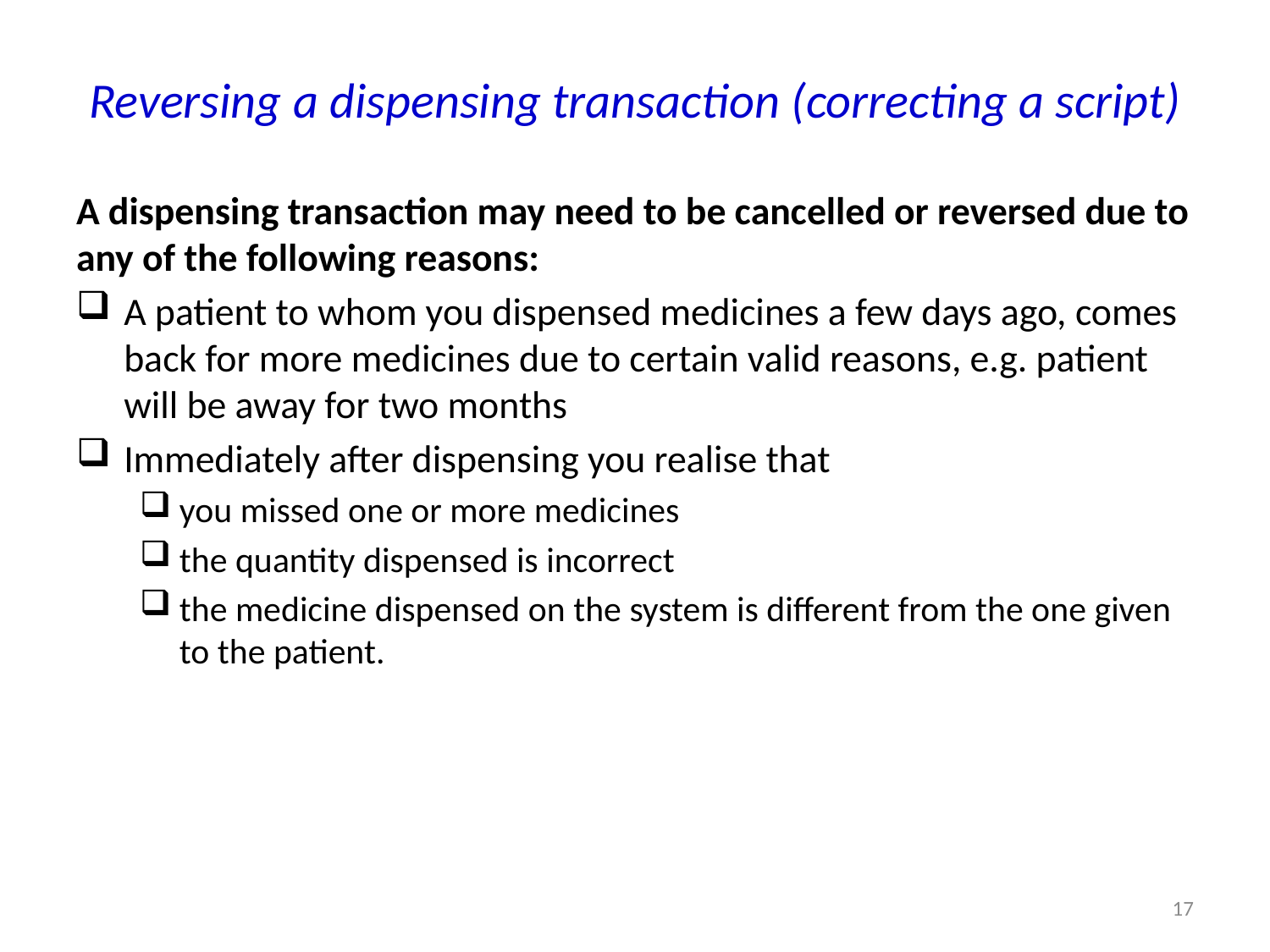

# Reversing a dispensing transaction (correcting a script)
A dispensing transaction may need to be cancelled or reversed due to any of the following reasons:
A patient to whom you dispensed medicines a few days ago, comes back for more medicines due to certain valid reasons, e.g. patient will be away for two months
Immediately after dispensing you realise that
you missed one or more medicines
the quantity dispensed is incorrect
the medicine dispensed on the system is different from the one given to the patient.
17